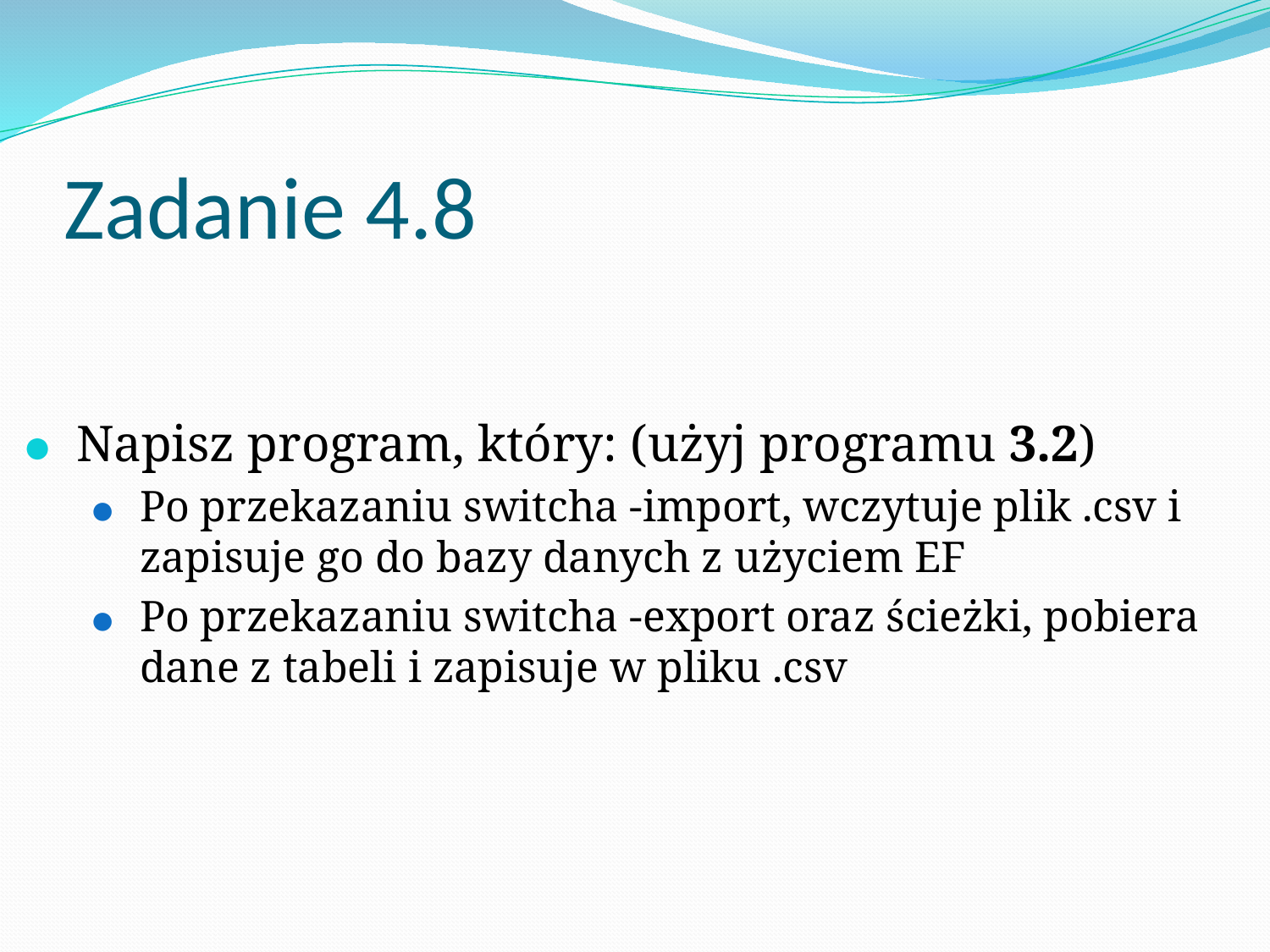

# Zadanie 4.8

Napisz program, który: (użyj programu 3.2)
Po przekazaniu switcha -import, wczytuje plik .csv i zapisuje go do bazy danych z użyciem EF
Po przekazaniu switcha -export oraz ścieżki, pobiera dane z tabeli i zapisuje w pliku .csv